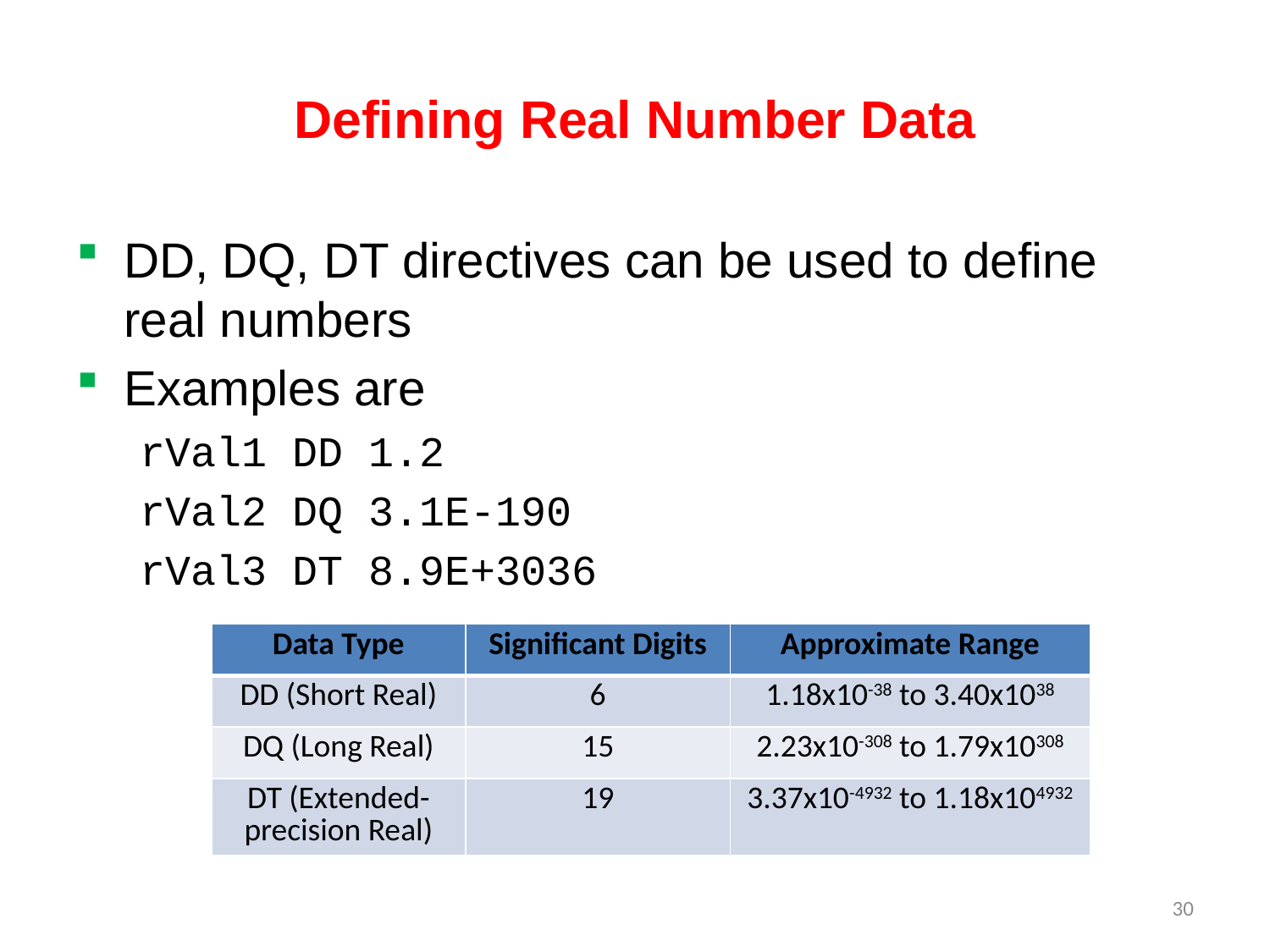

# Defining Real Number Data
DD, DQ, DT directives can be used to define real numbers
Examples are
rVal1 DD 1.2
rVal2 DQ 3.1E-190
rVal3 DT 8.9E+3036
| Data Type | Significant Digits | Approximate Range |
| --- | --- | --- |
| DD (Short Real) | 6 | 1.18x10-38 to 3.40x1038 |
| DQ (Long Real) | 15 | 2.23x10-308 to 1.79x10308 |
| DT (Extended-precision Real) | 19 | 3.37x10-4932 to 1.18x104932 |
30